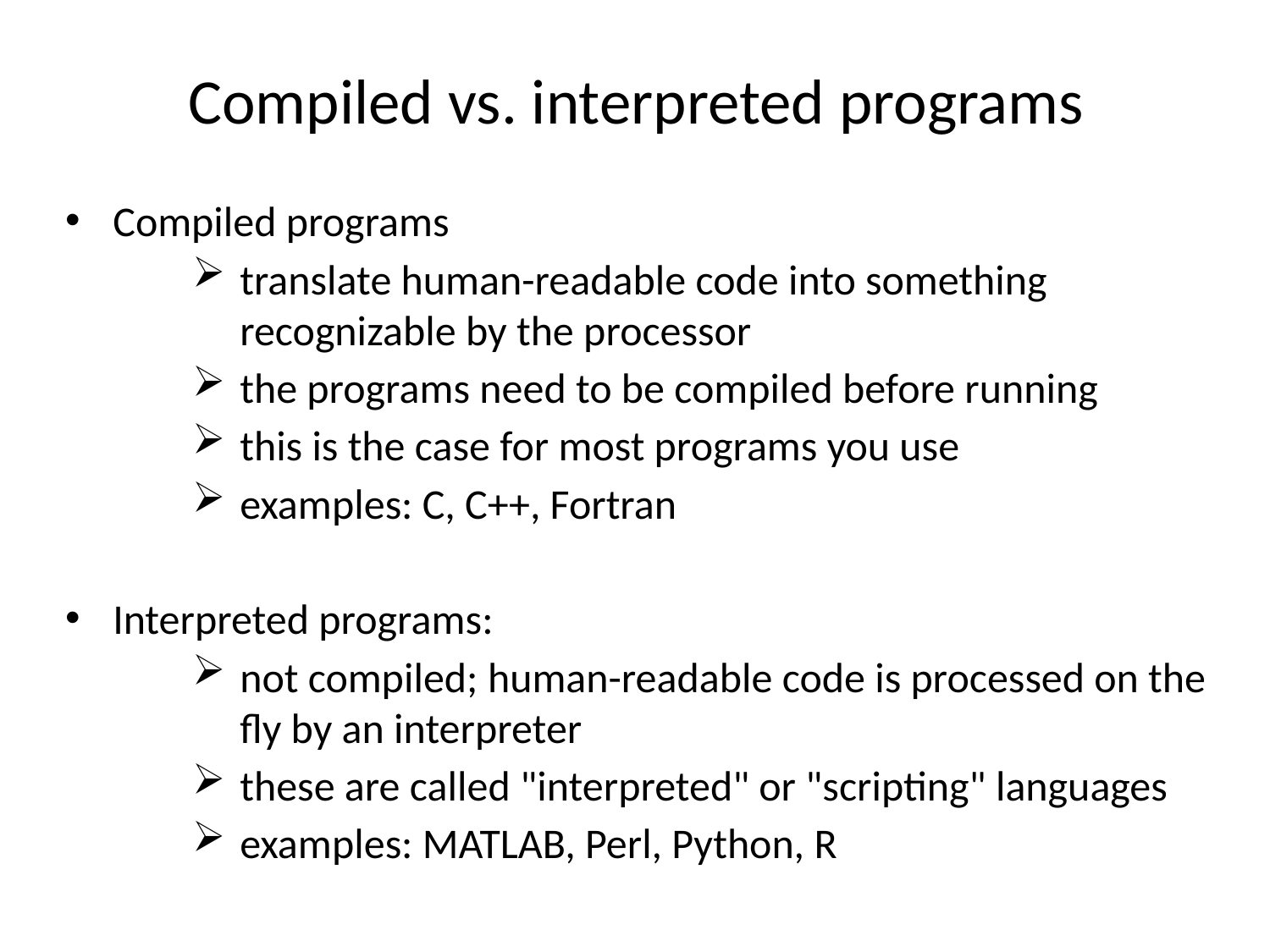

# Compiled vs. interpreted programs
Compiled programs
translate human-readable code into something recognizable by the processor
the programs need to be compiled before running
this is the case for most programs you use
examples: C, C++, Fortran

Interpreted programs:
not compiled; human-readable code is processed on the fly by an interpreter
these are called "interpreted" or "scripting" languages
examples: MATLAB, Perl, Python, R